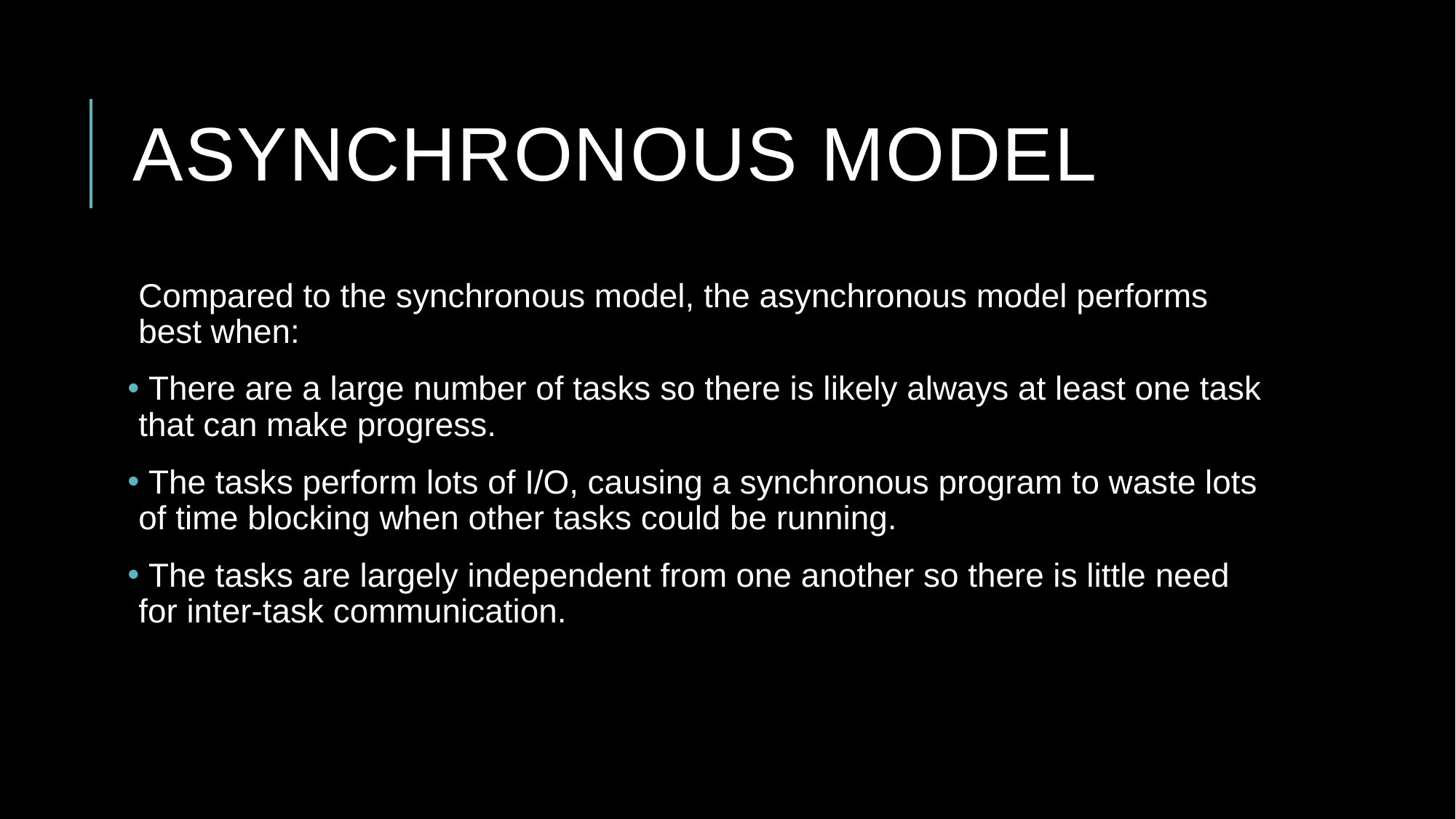

# Asynchronous model
Compared to the synchronous model, the asynchronous model performs best when:
 There are a large number of tasks so there is likely always at least one task that can make progress.
 The tasks perform lots of I/O, causing a synchronous program to waste lots of time blocking when other tasks could be running.
 The tasks are largely independent from one another so there is little need for inter-task communication.